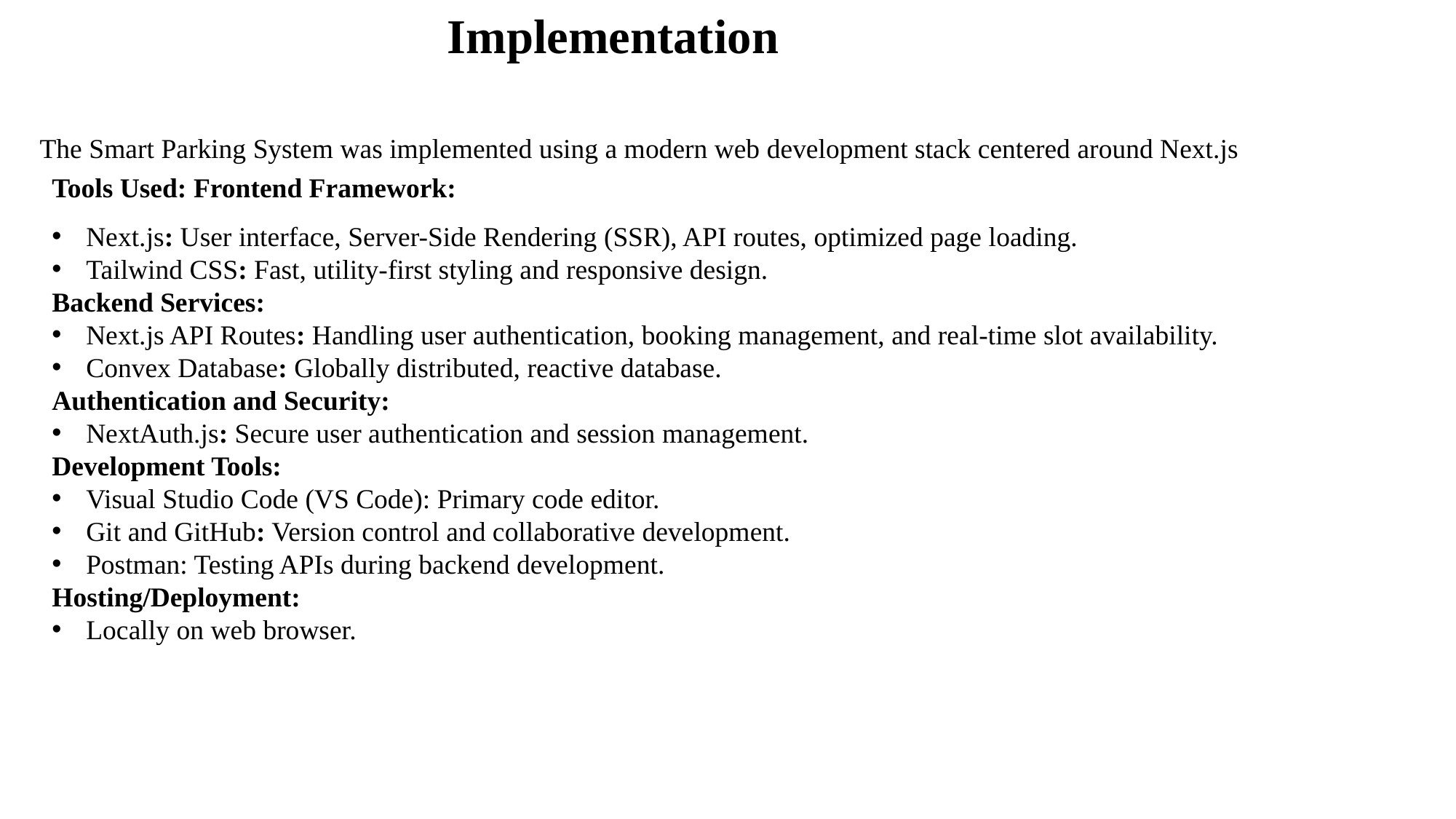

Implementation
The Smart Parking System was implemented using a modern web development stack centered around Next.js
Tools Used: Frontend Framework:
Next.js: User interface, Server-Side Rendering (SSR), API routes, optimized page loading.
Tailwind CSS: Fast, utility-first styling and responsive design.
Backend Services:
Next.js API Routes: Handling user authentication, booking management, and real-time slot availability.
Convex Database: Globally distributed, reactive database.
Authentication and Security:
NextAuth.js: Secure user authentication and session management.
Development Tools:
Visual Studio Code (VS Code): Primary code editor.
Git and GitHub: Version control and collaborative development.
Postman: Testing APIs during backend development.
Hosting/Deployment:
Locally on web browser.